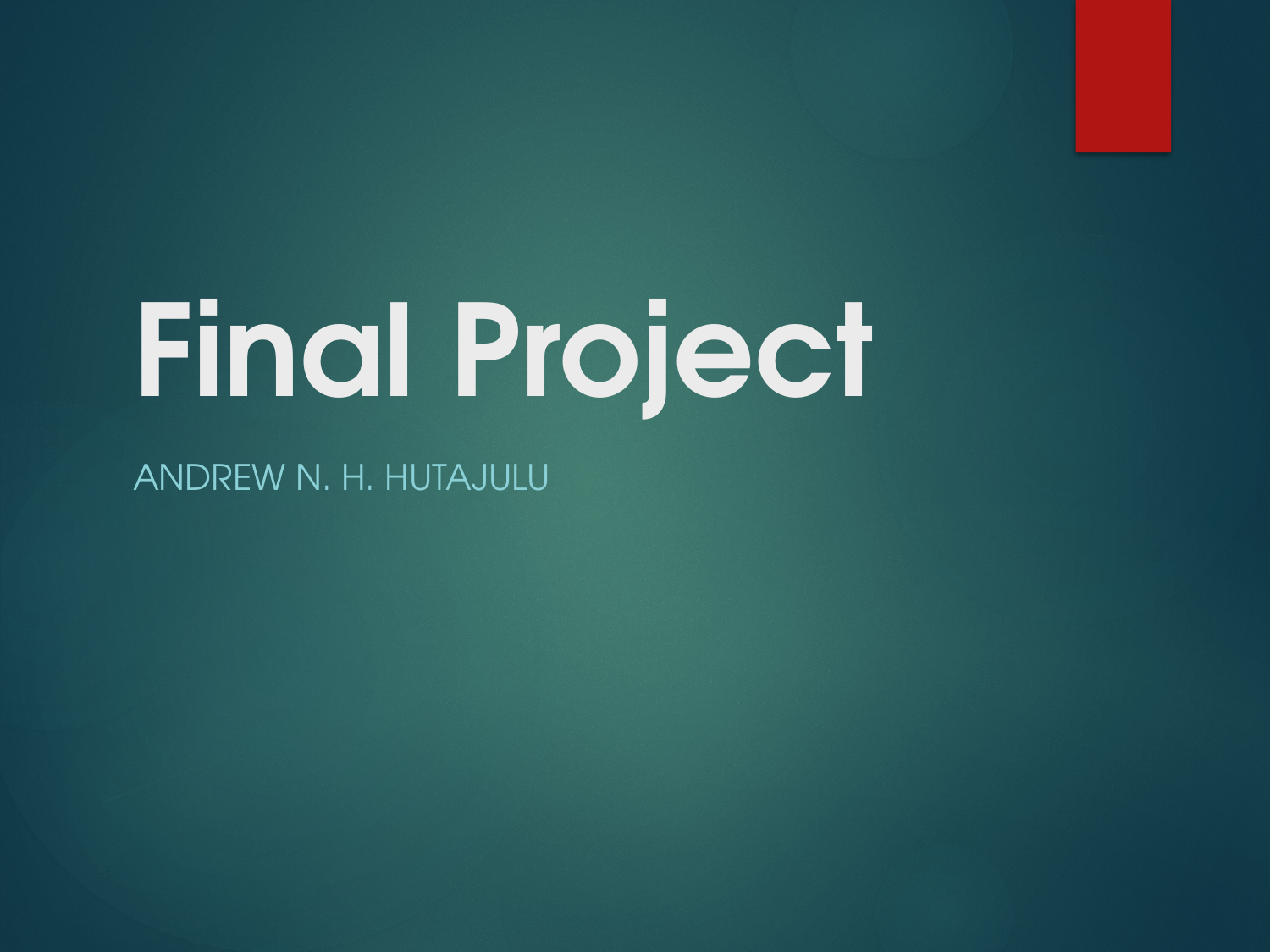

# Final Project
Andrew N. h. hutajulu